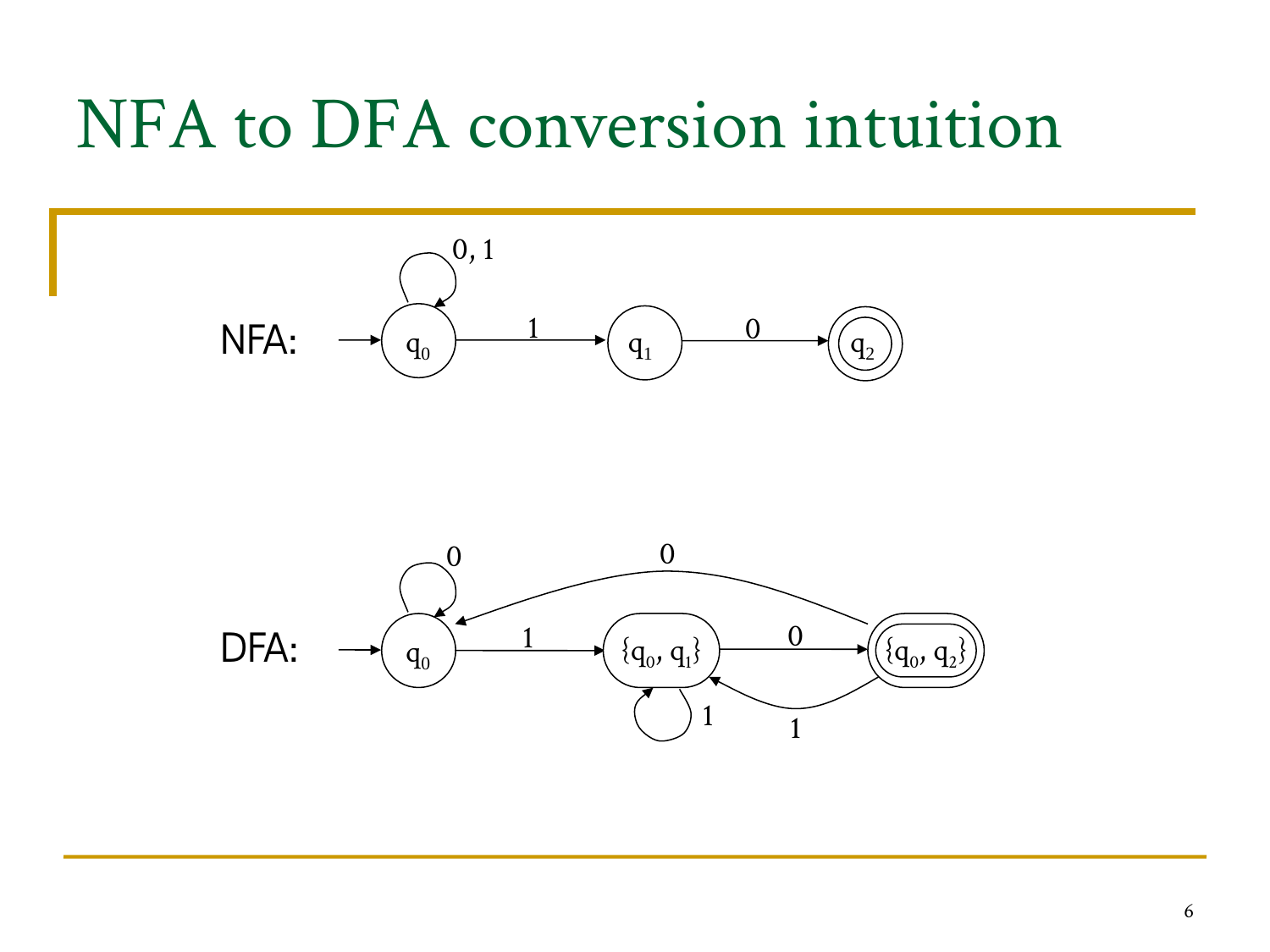

NFA to DFA conversion intuition
0, 1

1
0

NFA:

q0
q1
q2

0
0

0
1

{q0, q1}
{q0, q2}
DFA:
q0

1
1
6